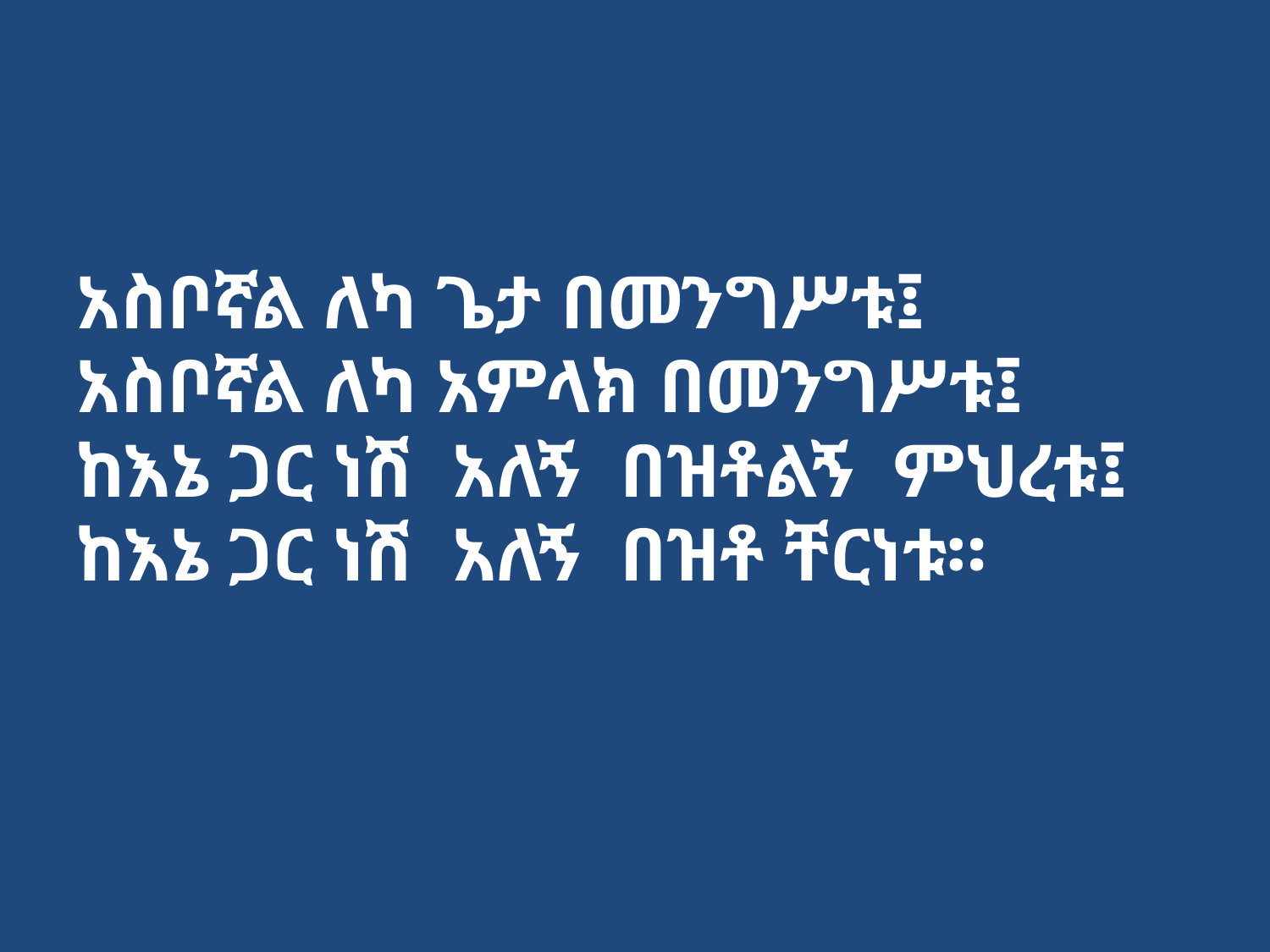

አስቦኛል ለካ ጌታ በመንግሥቱ፤
አስቦኛል ለካ አምላክ በመንግሥቱ፤
ከእኔ ጋር ነሽ  አለኝ  በዝቶልኝ  ምህረቱ፤
ከእኔ ጋር ነሽ  አለኝ  በዝቶ ቸርነቱ።